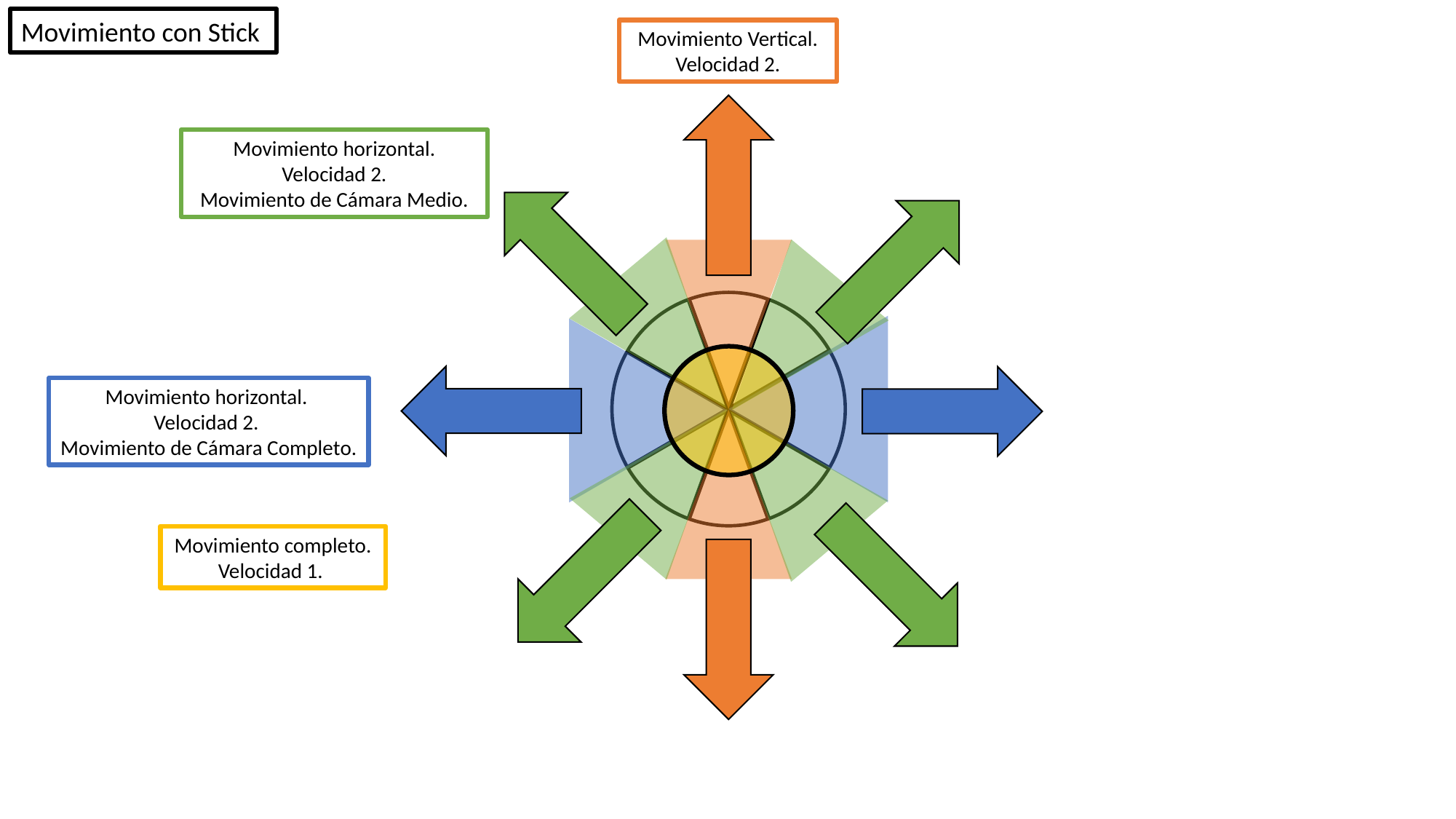

Movimiento con Stick
Movimiento Vertical.
Velocidad 2.

Movimiento horizontal.
Velocidad 2.
Movimiento de Cámara Medio.

Movimiento horizontal.
Velocidad 2.
Movimiento de Cámara Completo.

Movimiento completo. Velocidad 1.